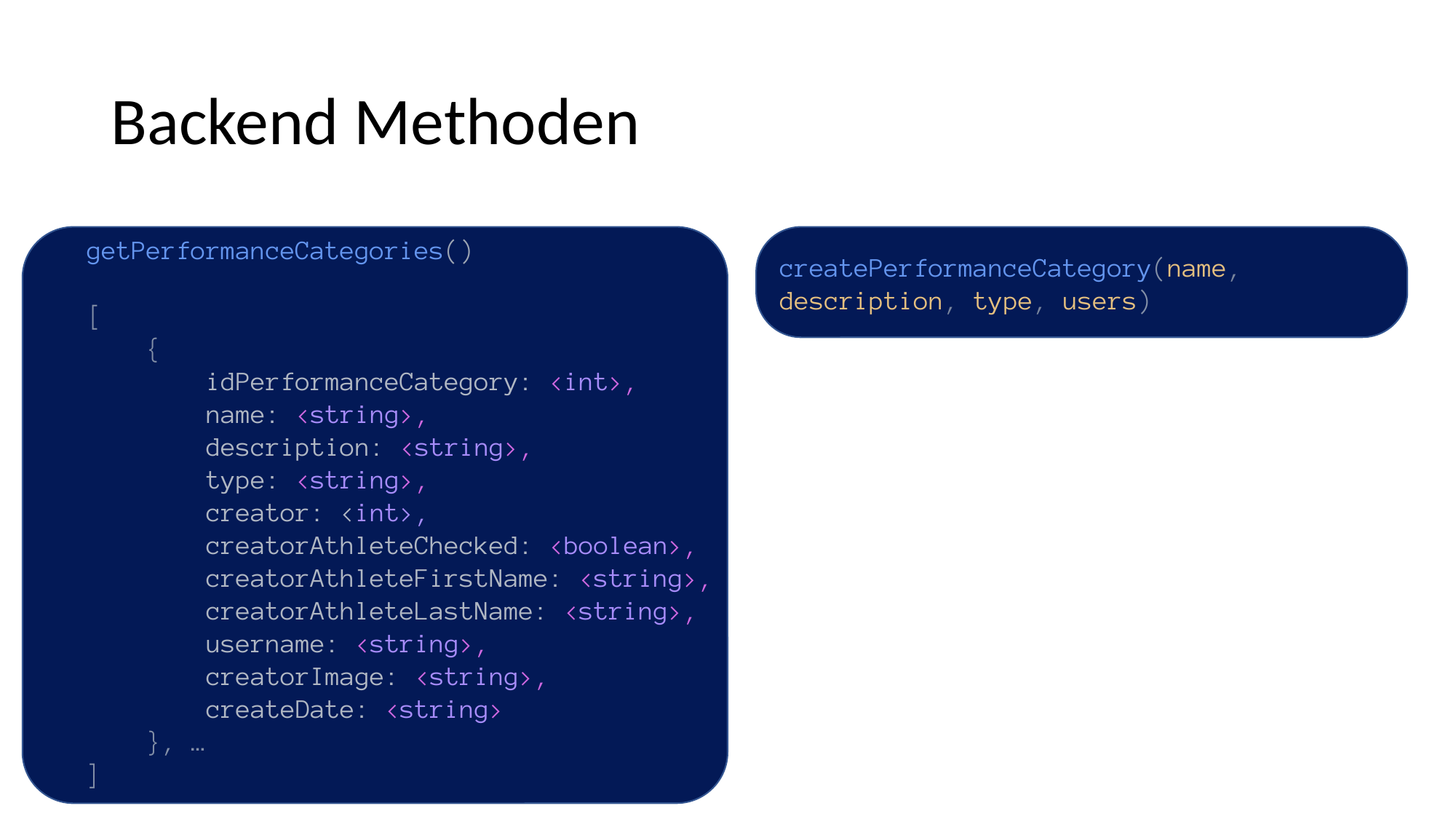

# Backend Methoden

getPerformanceCategories()

[
    {
        idPerformanceCategory: <int>,
        name: <string>,
        description: <string>,
        type: <string>,
        creator: <int>,
        creatorAthleteChecked: <boolean>,
        creatorAthleteFirstName: <string>,
        creatorAthleteLastName: <string>,
        username: <string>,
        creatorImage: <string>,
        createDate: <string>
    }, …
]
createPerformanceCategory(name, description, type, users)